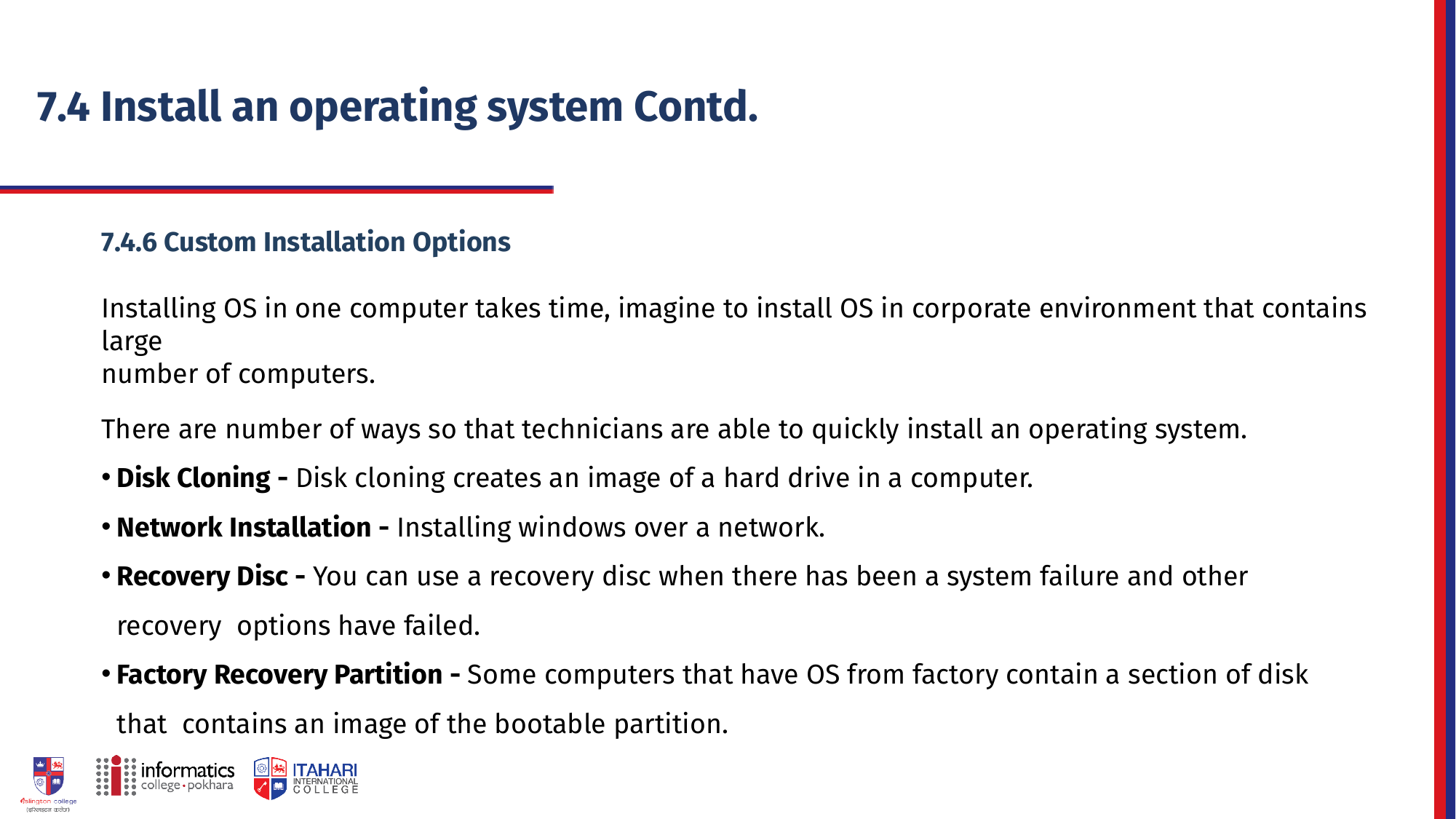

# 7.4 Install an operating system Contd.
7.4.6 Custom Installation Options

Installing OS in one computer takes time, imagine to install OS in corporate environment that contains large
number of computers.
There are number of ways so that technicians are able to quickly install an operating system.
Disk Cloning - Disk cloning creates an image of a hard drive in a computer.
Network Installation - Installing windows over a network.
Recovery Disc - You can use a recovery disc when there has been a system failure and other recovery  options have failed.
Factory Recovery Partition - Some computers that have OS from factory contain a section of disk that  contains an image of the bootable partition.